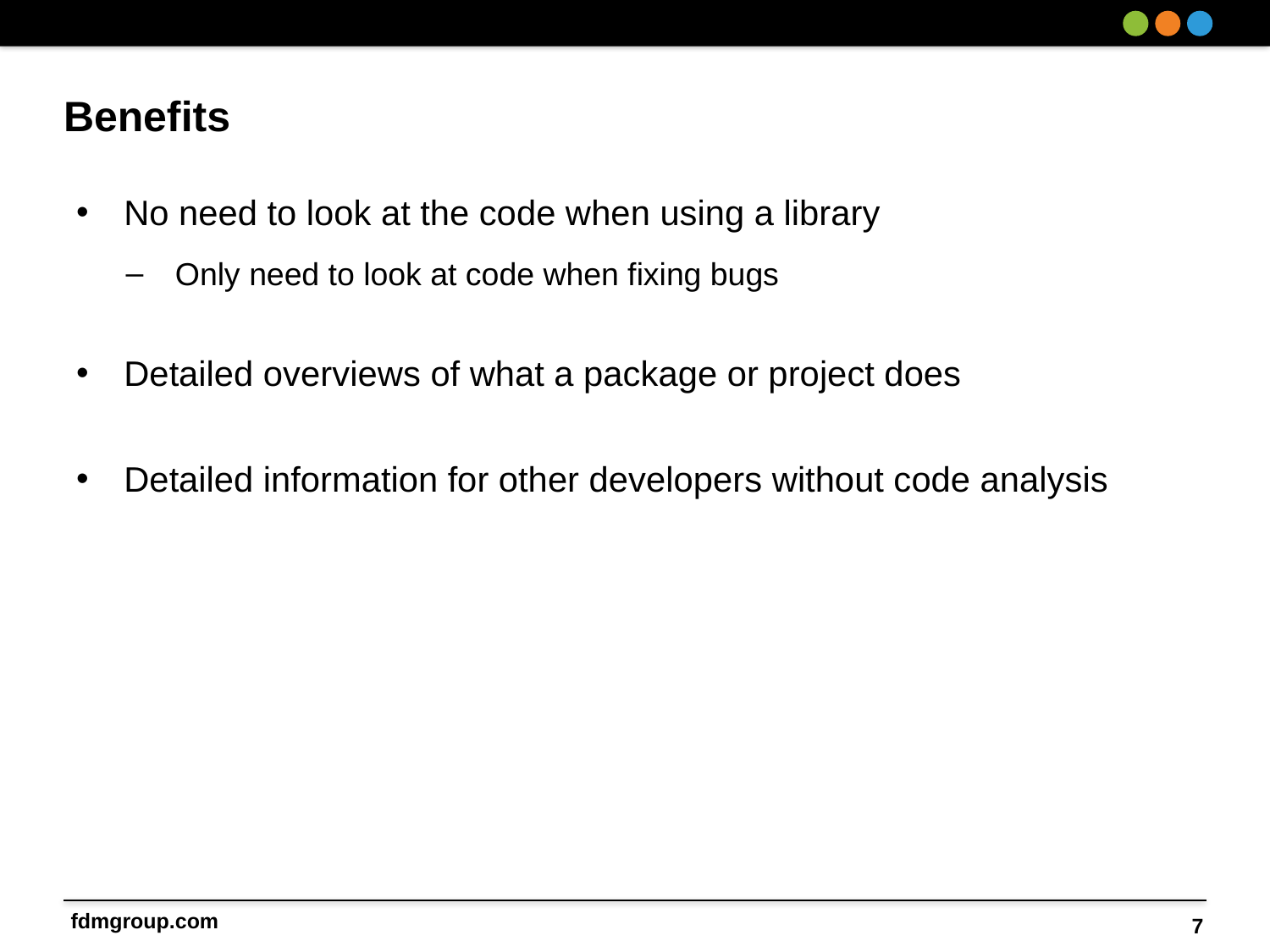

# Benefits
No need to look at the code when using a library
Only need to look at code when fixing bugs
Detailed overviews of what a package or project does
Detailed information for other developers without code analysis

7